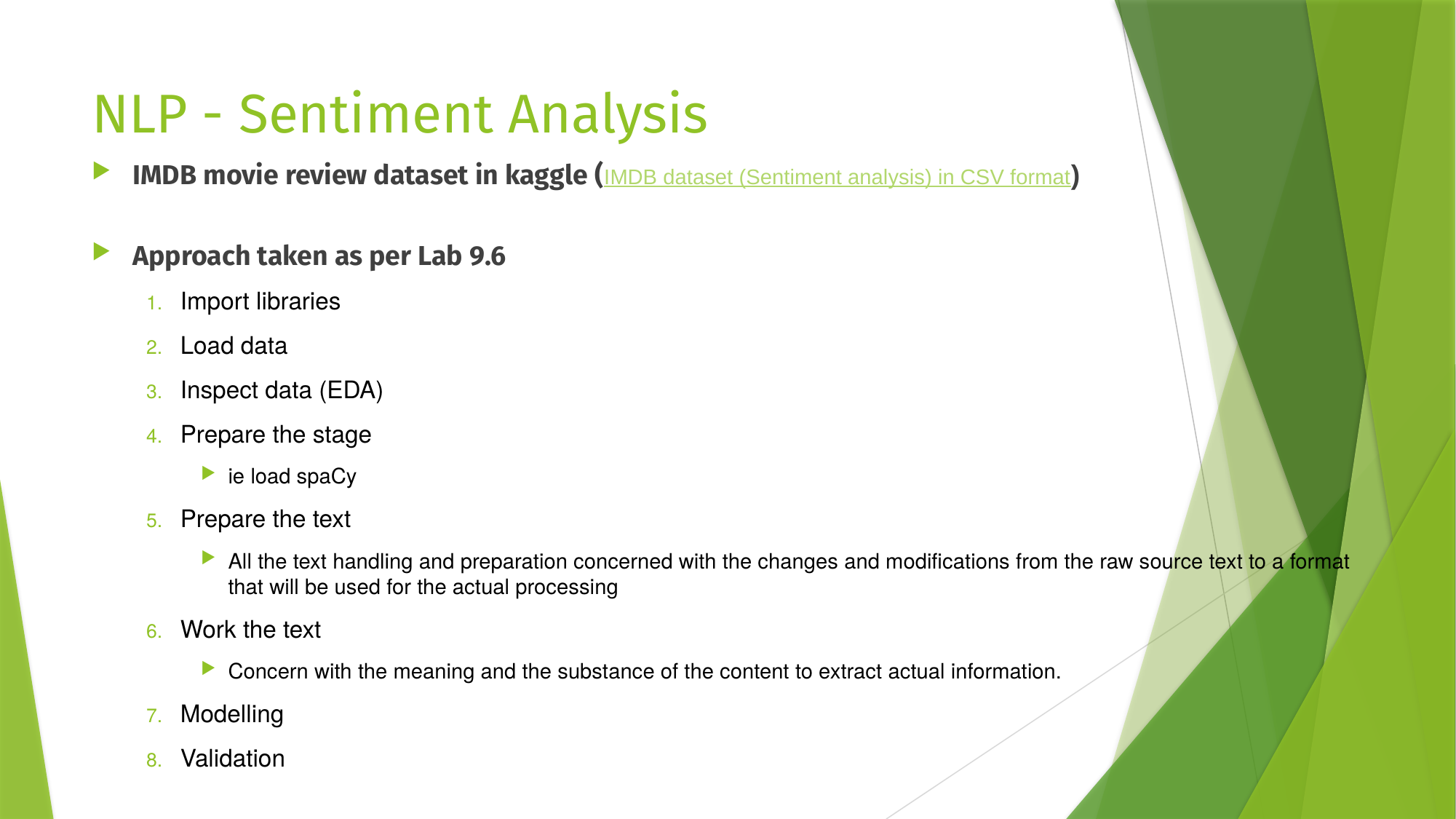

# NLP - Sentiment Analysis
IMDB movie review dataset in kaggle (IMDB dataset (Sentiment analysis) in CSV format)

Approach taken as per Lab 9.6
Import libraries
Load data
Inspect data (EDA)
Prepare the stage
ie load spaCy
Prepare the text
All the text handling and preparation concerned with the changes and modifications from the raw source text to a format that will be used for the actual processing
Work the text
Concern with the meaning and the substance of the content to extract actual information.
Modelling
Validation